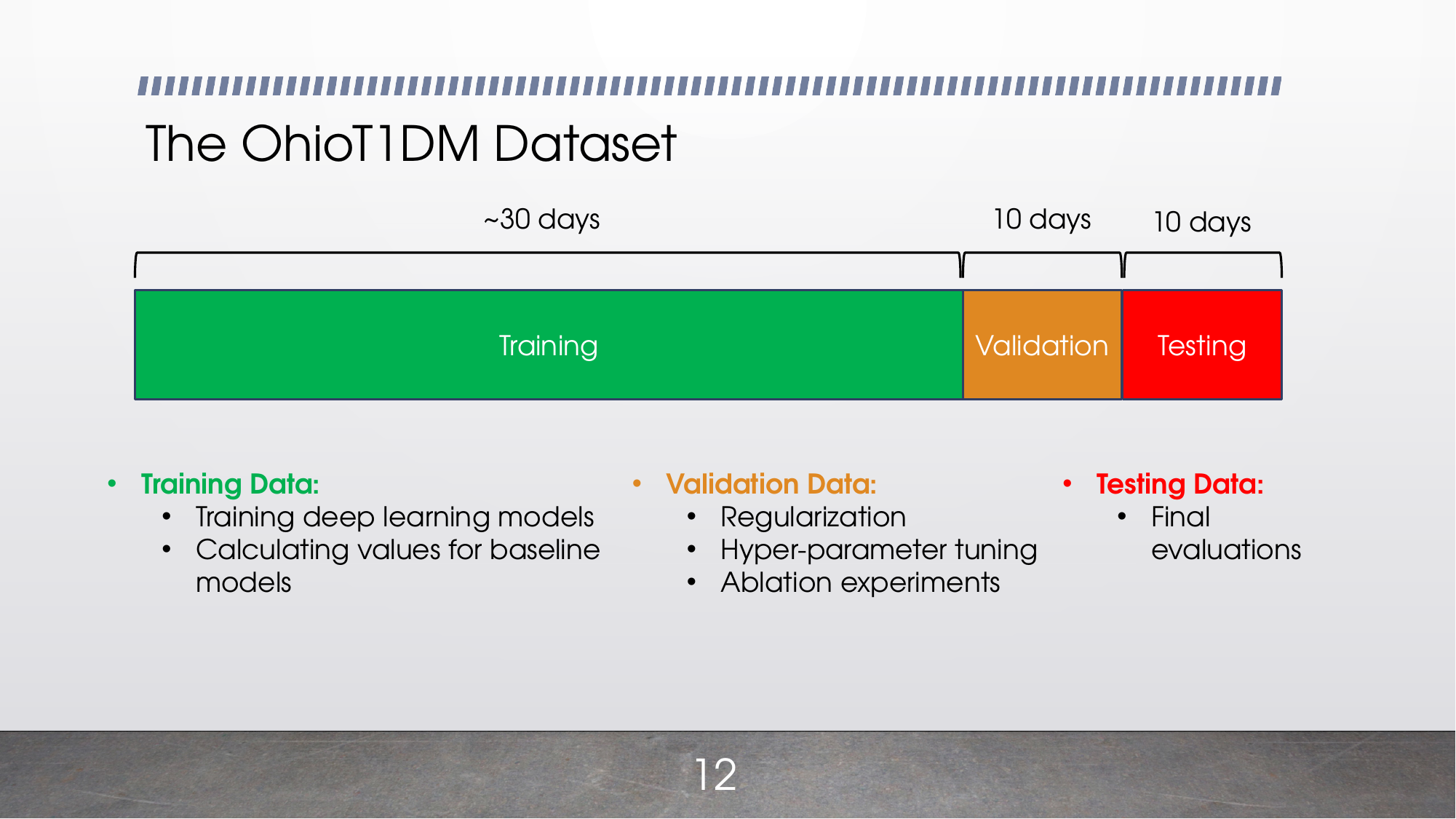

# The OhioT1DM Dataset

~30 days
10 days
10 days
Training
Validation
Testing
Training Data:
Training deep learning models
Calculating values for baseline models
Validation Data:
Regularization
Hyper-parameter tuning
Ablation experiments

Testing Data:
Final evaluations

12